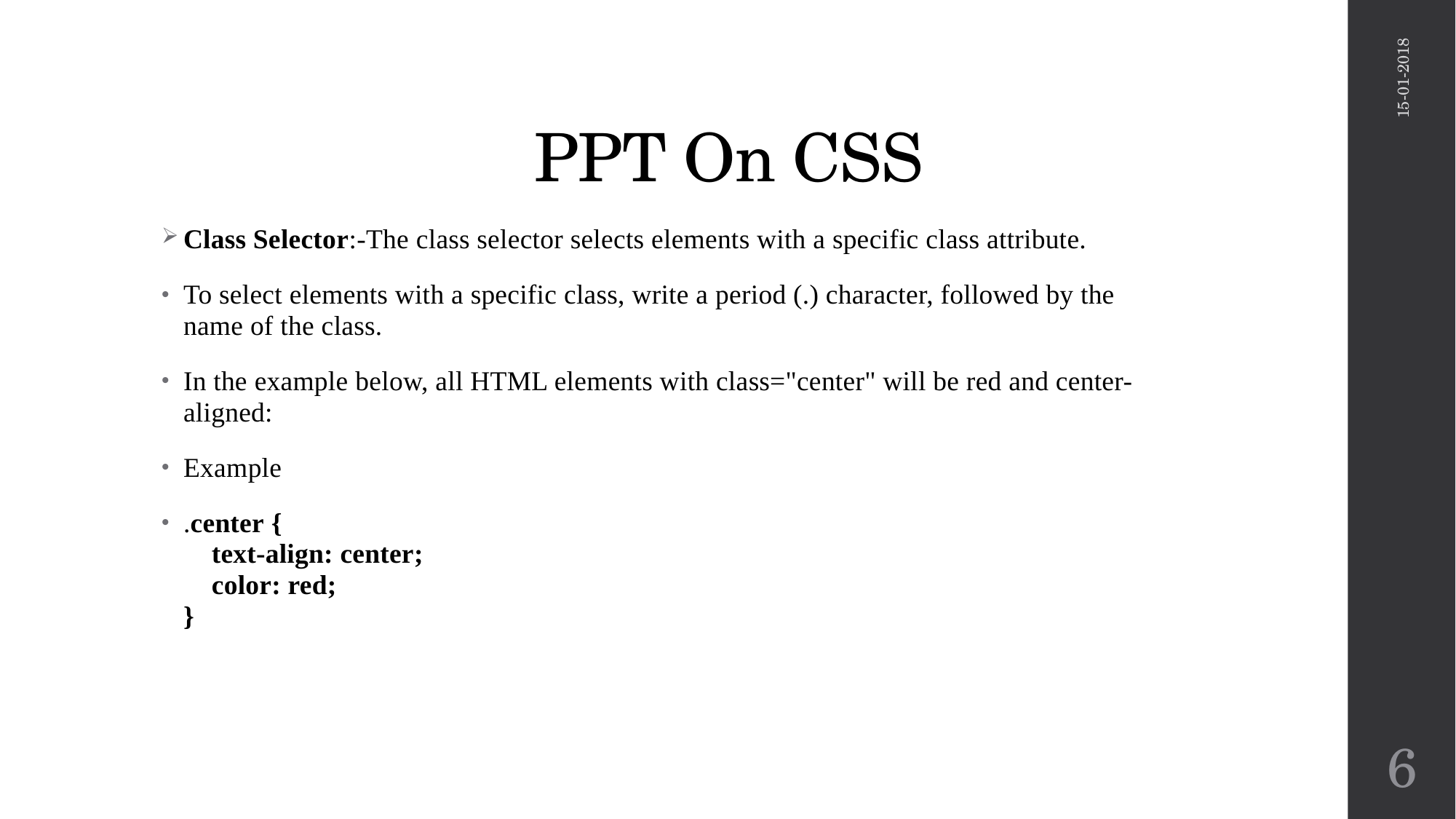

# PPT On CSS
15-01-2018
Class Selector:-The class selector selects elements with a specific class attribute.
To select elements with a specific class, write a period (.) character, followed by the name of the class.
In the example below, all HTML elements with class="center" will be red and center-aligned:
Example
.center {
    text-align: center;
    color: red;
}

6